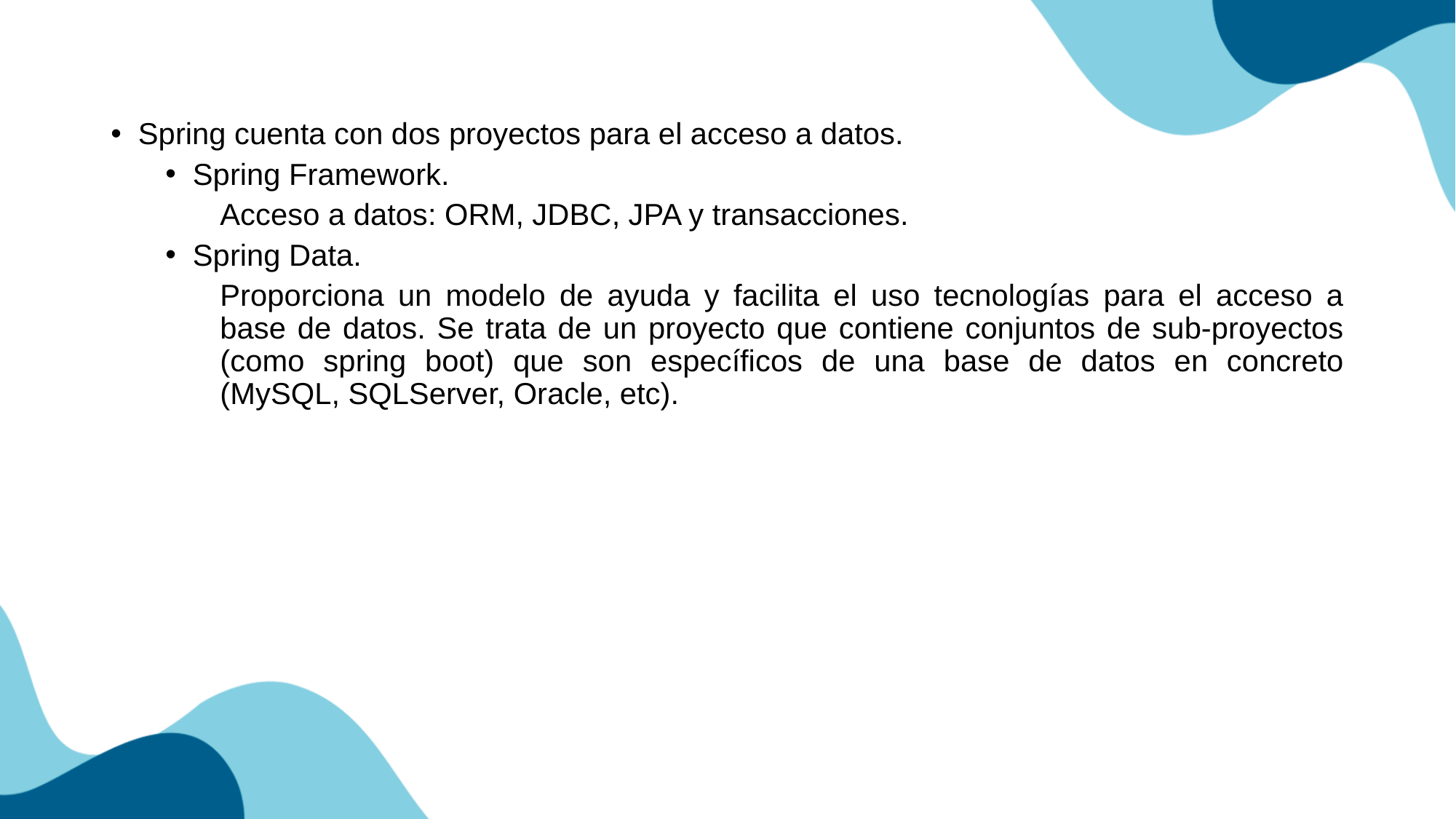

Spring cuenta con dos proyectos para el acceso a datos.
Spring Framework.
Acceso a datos: ORM, JDBC, JPA y transacciones.
Spring Data.
Proporciona un modelo de ayuda y facilita el uso tecnologías para el acceso a base de datos. Se trata de un proyecto que contiene conjuntos de sub-proyectos (como spring boot) que son específicos de una base de datos en concreto (MySQL, SQLServer, Oracle, etc).